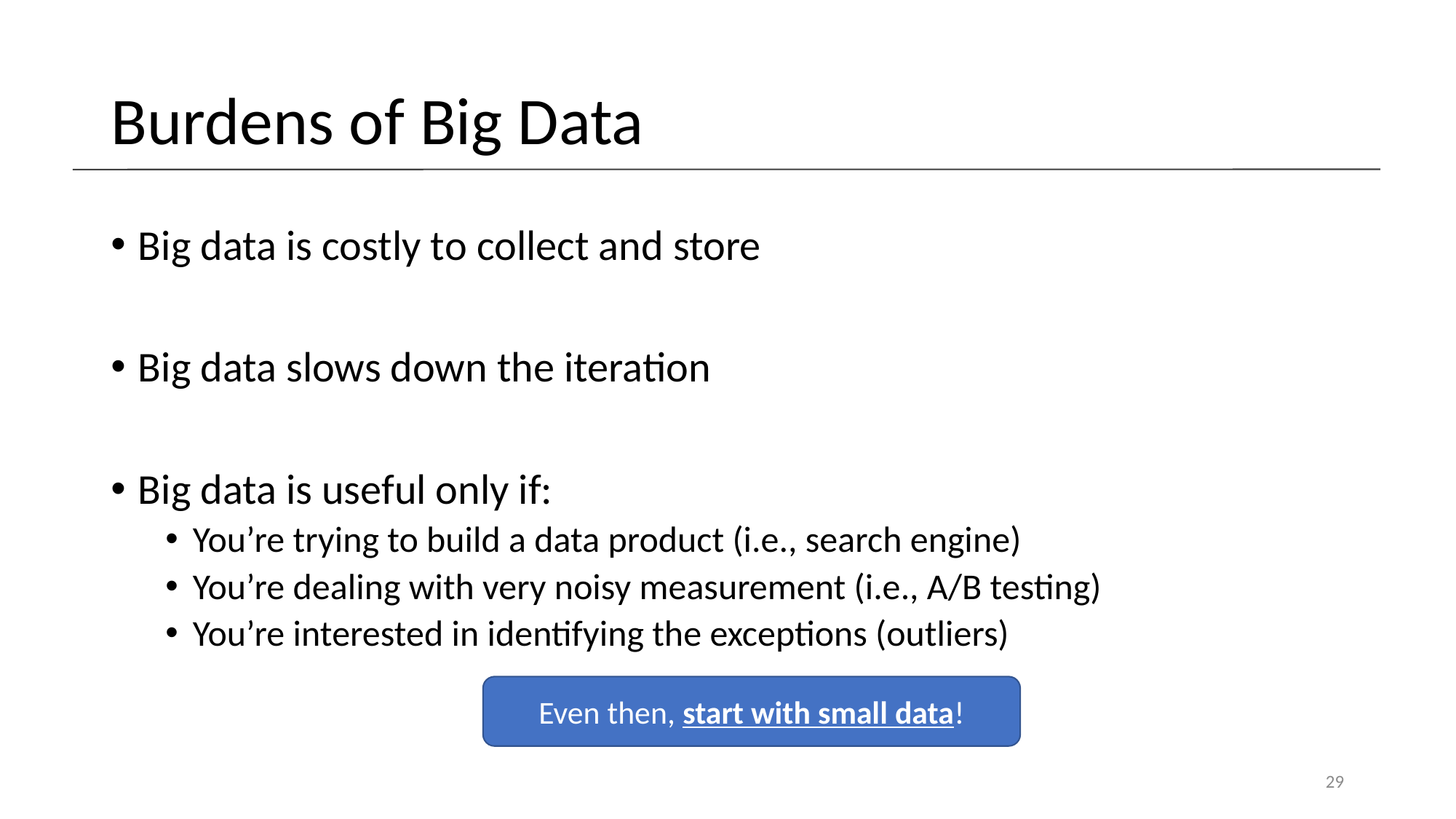

# Burdens of Big Data
Big data is costly to collect and store

Big data slows down the iteration

Big data is useful only if:
You’re trying to build a data product (i.e., search engine)
You’re dealing with very noisy measurement (i.e., A/B testing)
You’re interested in identifying the exceptions (outliers)

Even then, start with small data!
29